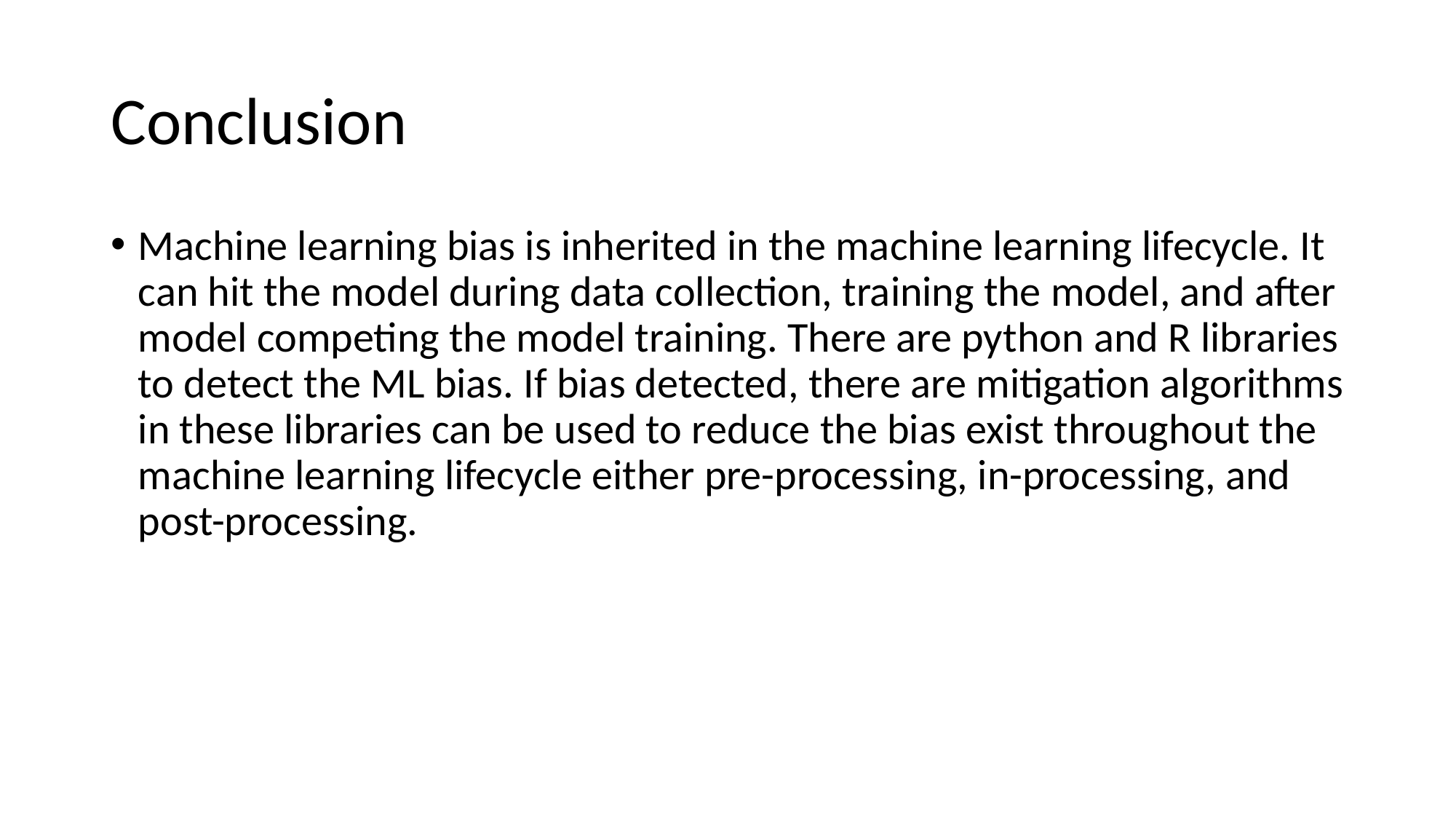

# Conclusion
Machine learning bias is inherited in the machine learning lifecycle. It can hit the model during data collection, training the model, and after model competing the model training. There are python and R libraries to detect the ML bias. If bias detected, there are mitigation algorithms in these libraries can be used to reduce the bias exist throughout the machine learning lifecycle either pre-processing, in-processing, and post-processing.